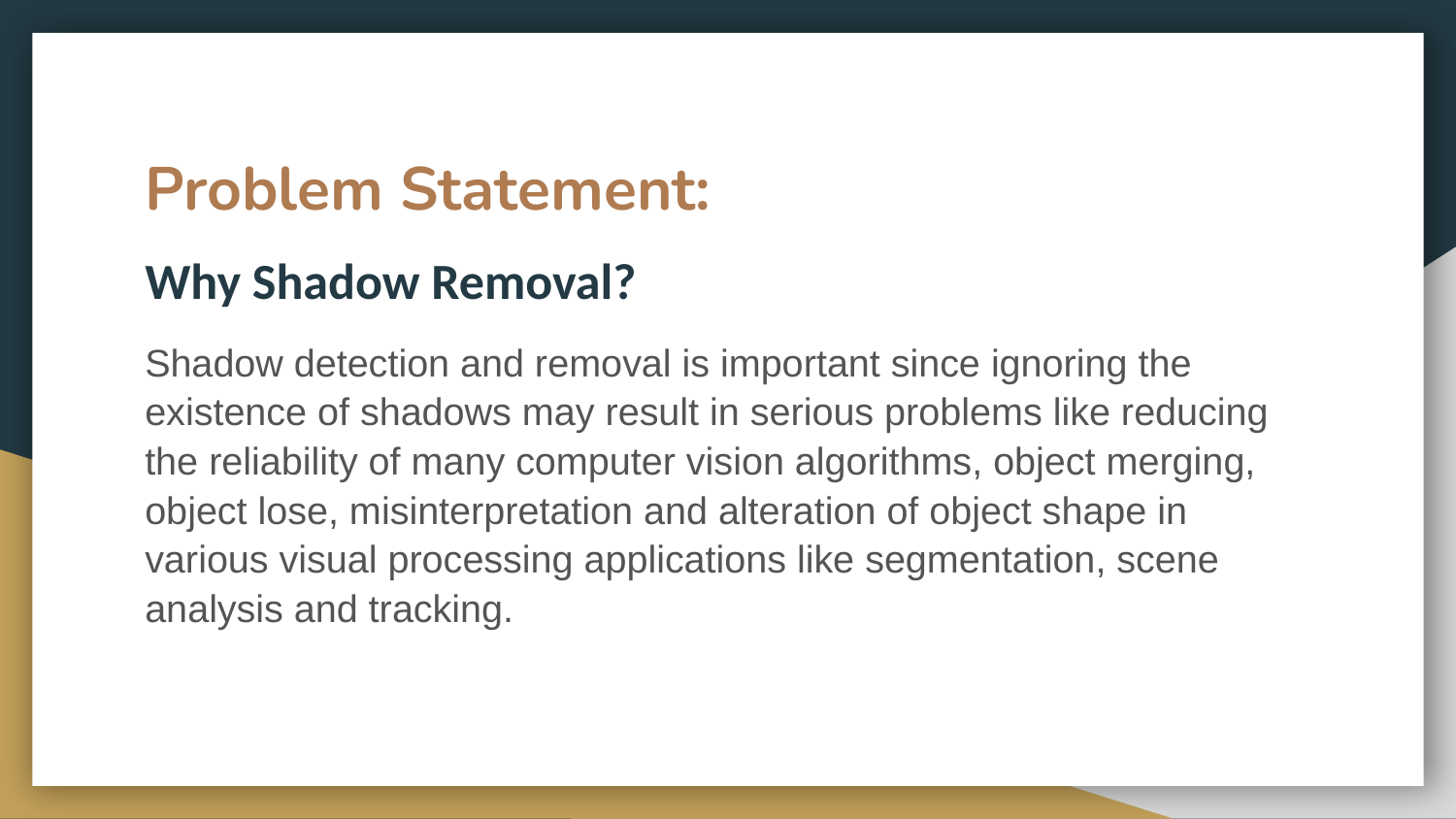

# Problem Statement:
Why Shadow Removal?
Shadow detection and removal is important since ignoring the existence of shadows may result in serious problems like reducing the reliability of many computer vision algorithms, object merging, object lose, misinterpretation and alteration of object shape in various visual processing applications like segmentation, scene analysis and tracking.